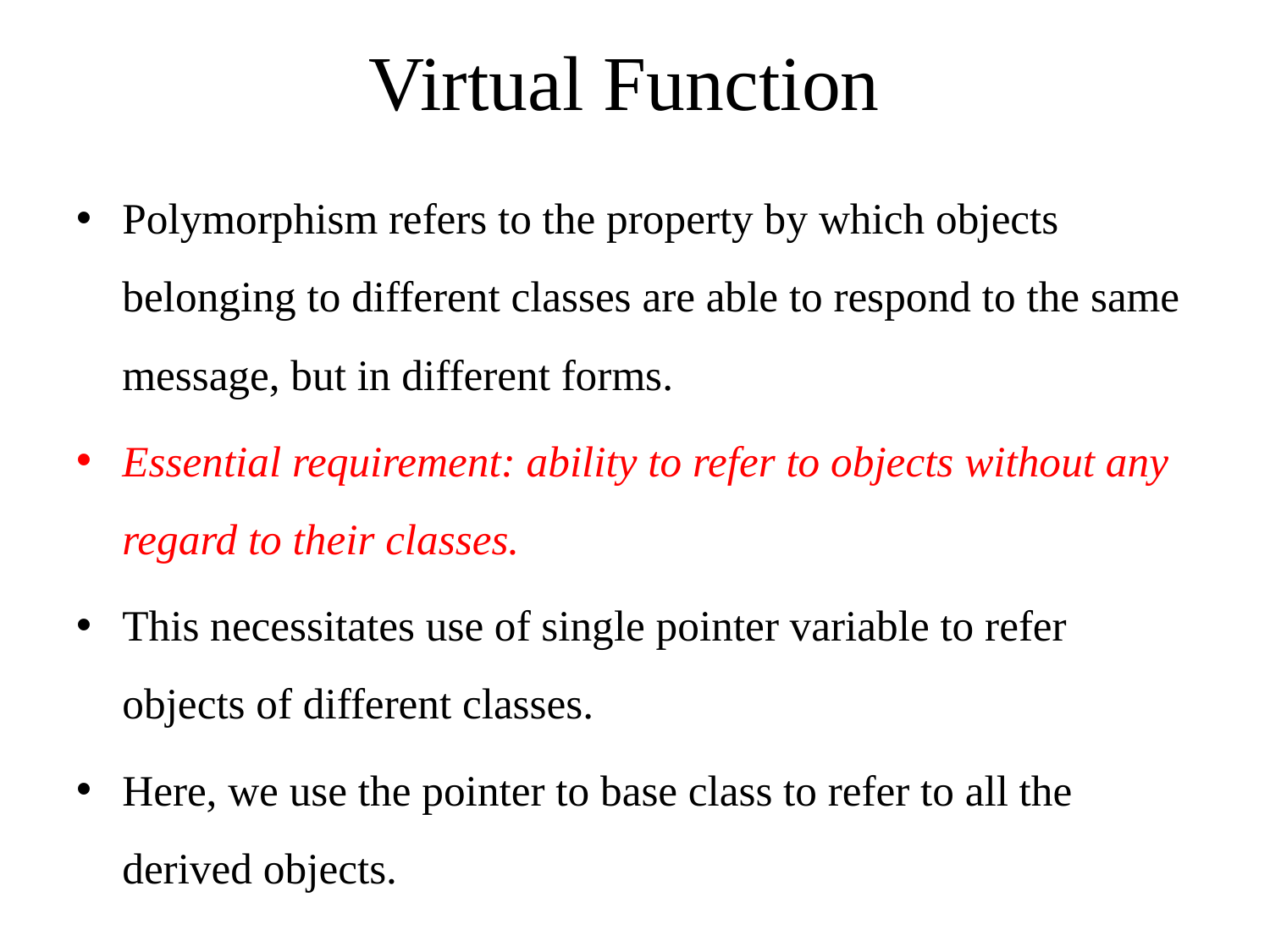

# Virtual Function
Polymorphism refers to the property by which objects belonging to different classes are able to respond to the same message, but in different forms.
Essential requirement: ability to refer to objects without any regard to their classes.
This necessitates use of single pointer variable to refer objects of different classes.
Here, we use the pointer to base class to refer to all the derived objects.